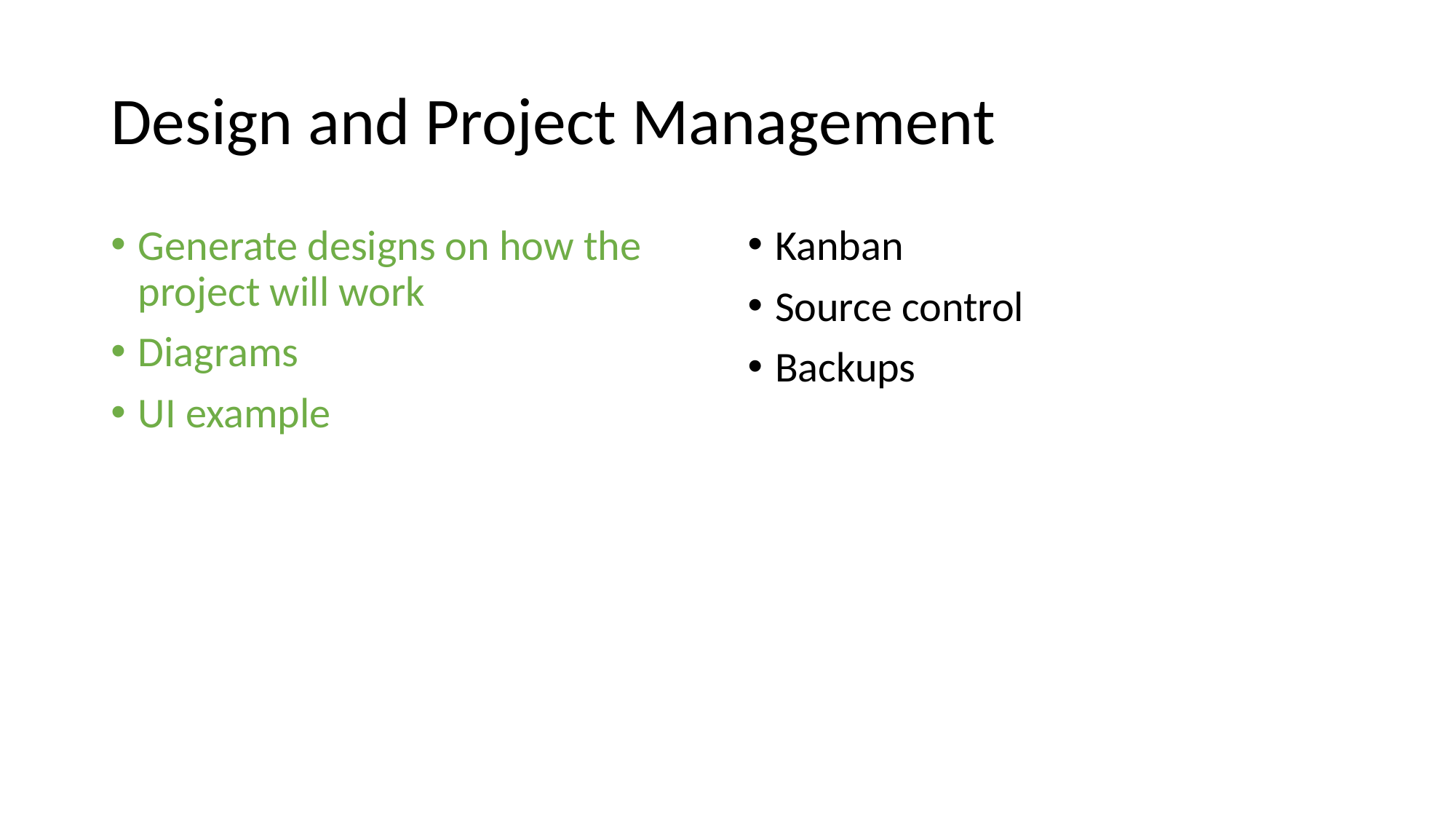

# Design and Project Management
Generate designs on how the project will work
Diagrams
UI example

Kanban
Source control
Backups